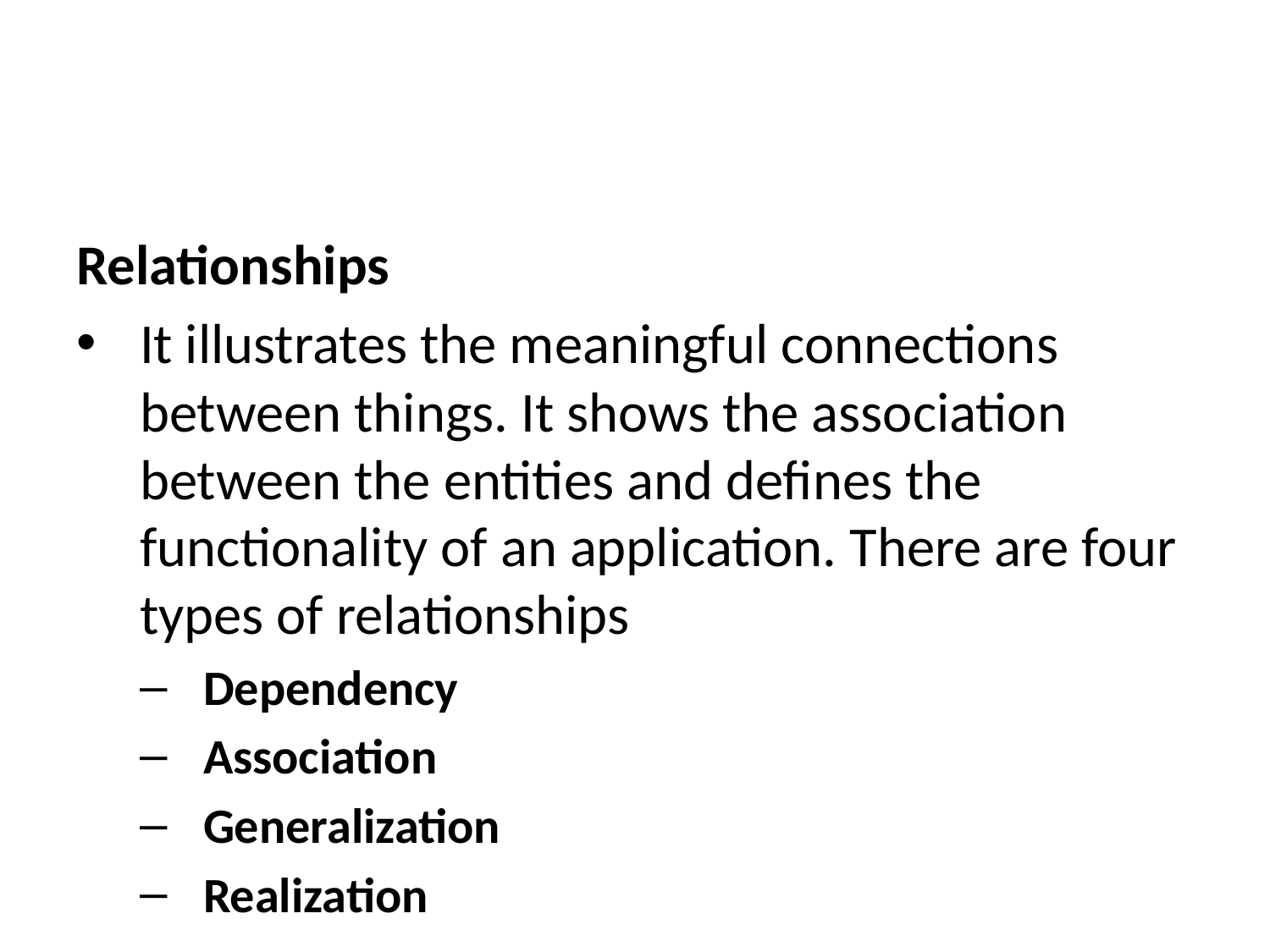

Relationships
It illustrates the meaningful connections between things. It shows the association between the entities and defines the functionality of an application. There are four types of relationships
Dependency
Association
Generalization
Realization